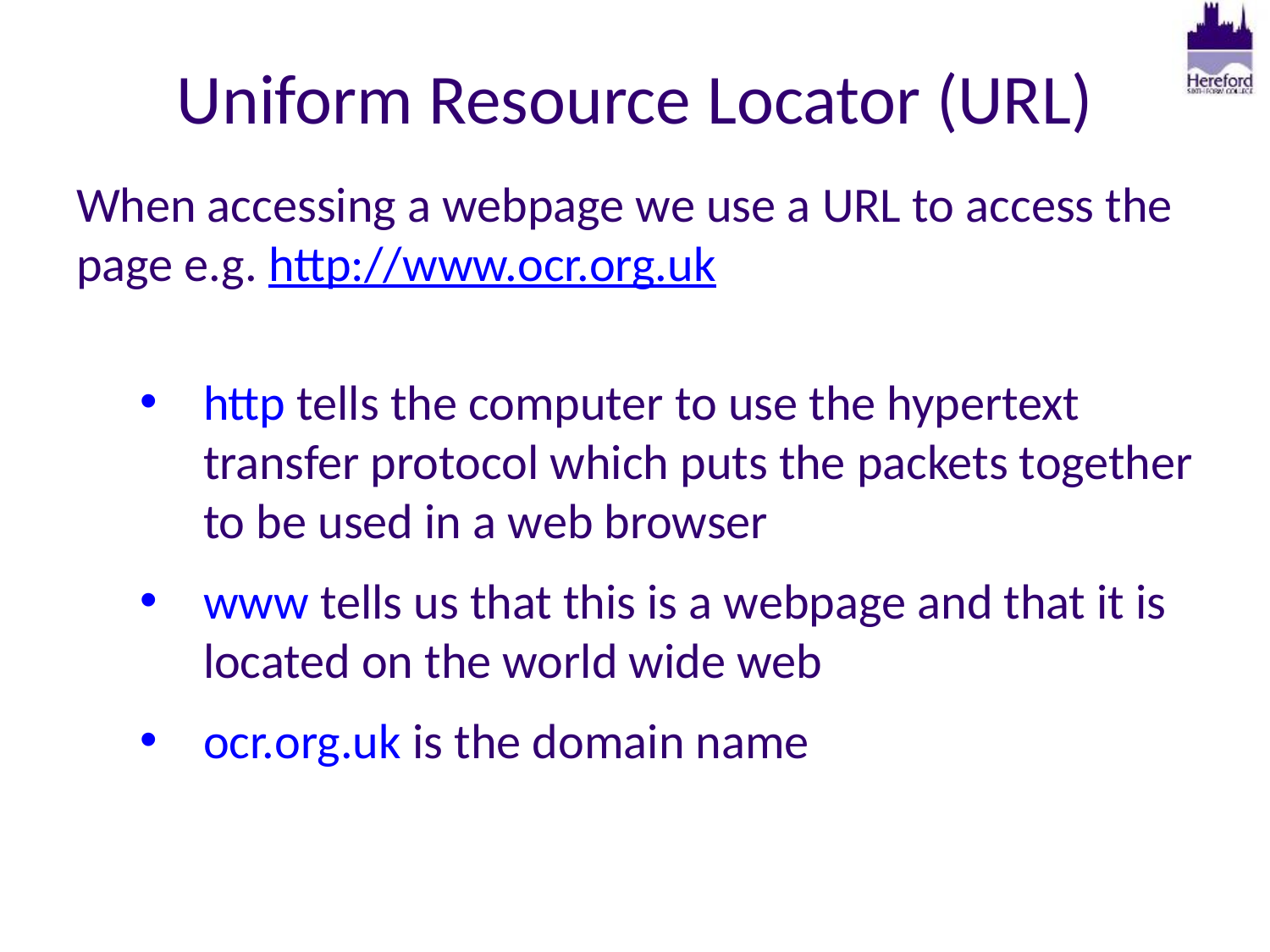

# Uniform Resource Locator (URL)
When accessing a webpage we use a URL to access the page e.g. http://www.ocr.org.uk

http tells the computer to use the hypertext transfer protocol which puts the packets together to be used in a web browser
www tells us that this is a webpage and that it is  located on the world wide web
ocr.org.uk is the domain name